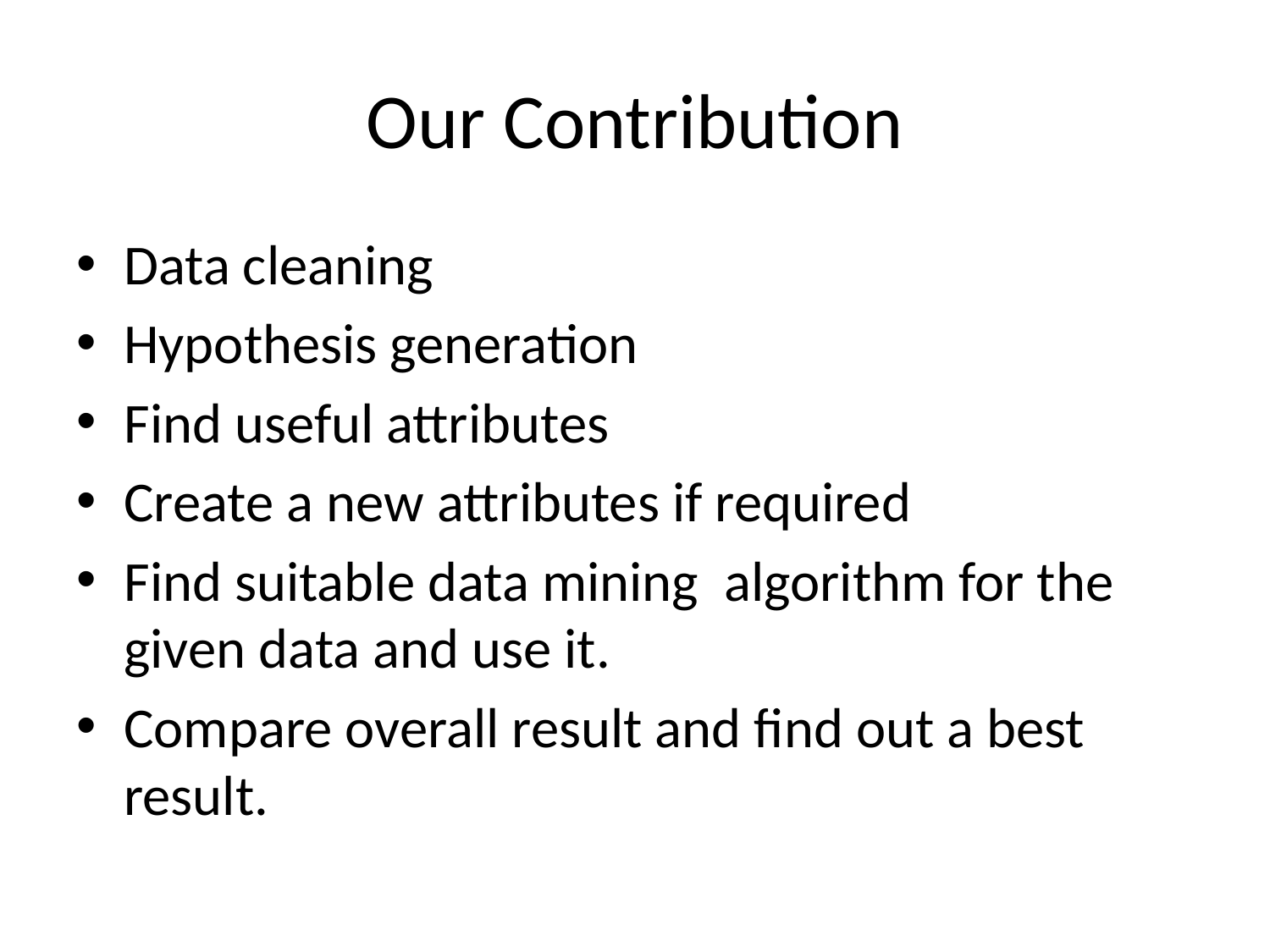

# Our Contribution
Data cleaning
Hypothesis generation
Find useful attributes
Create a new attributes if required
Find suitable data mining  algorithm for the  given data and use it.
Compare overall result and find out a best result.